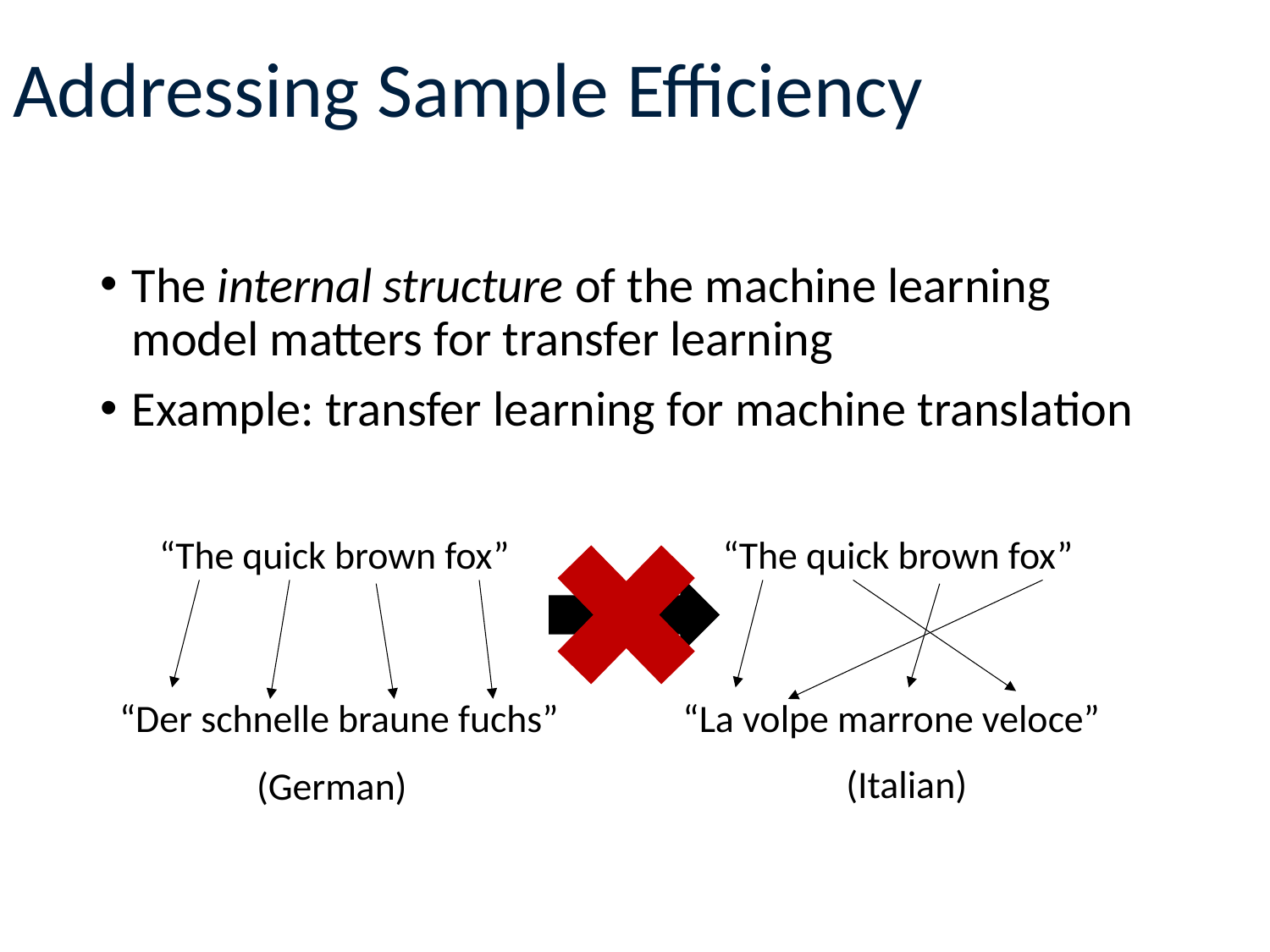

# Addressing Sample Efficiency
The internal structure of the machine learning model matters for transfer learning
Example: transfer learning for machine translation

“The quick brown fox”
“The quick brown fox”

“Der schnelle braune fuchs”
“La volpe marrone veloce”
(Italian)
(German)